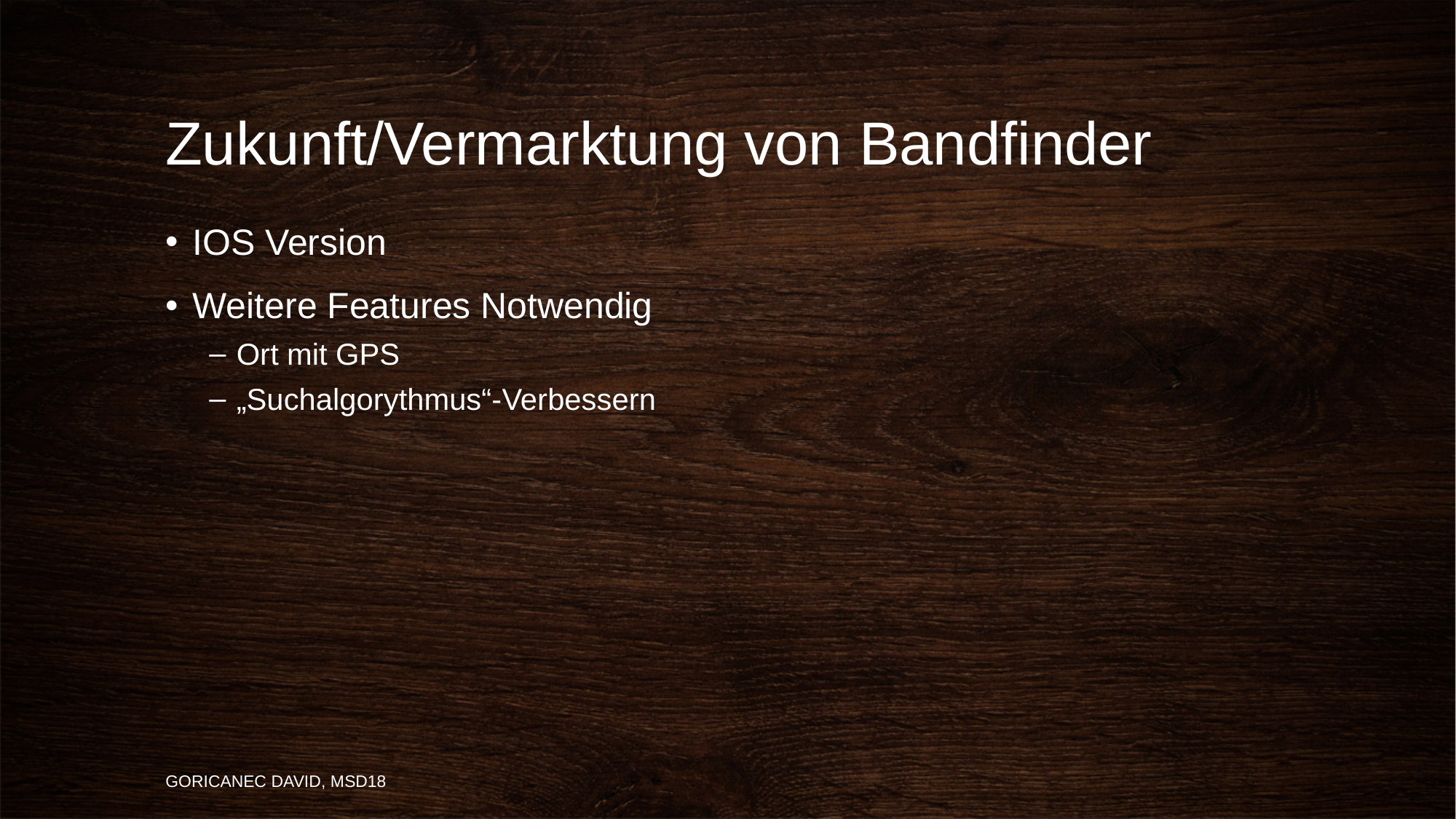

# Zukunft/Vermarktung von Bandfinder
IOS Version
Weitere Features Notwendig
Ort mit GPS
„Suchalgorythmus“-Verbessern
Goricanec David, MSD18